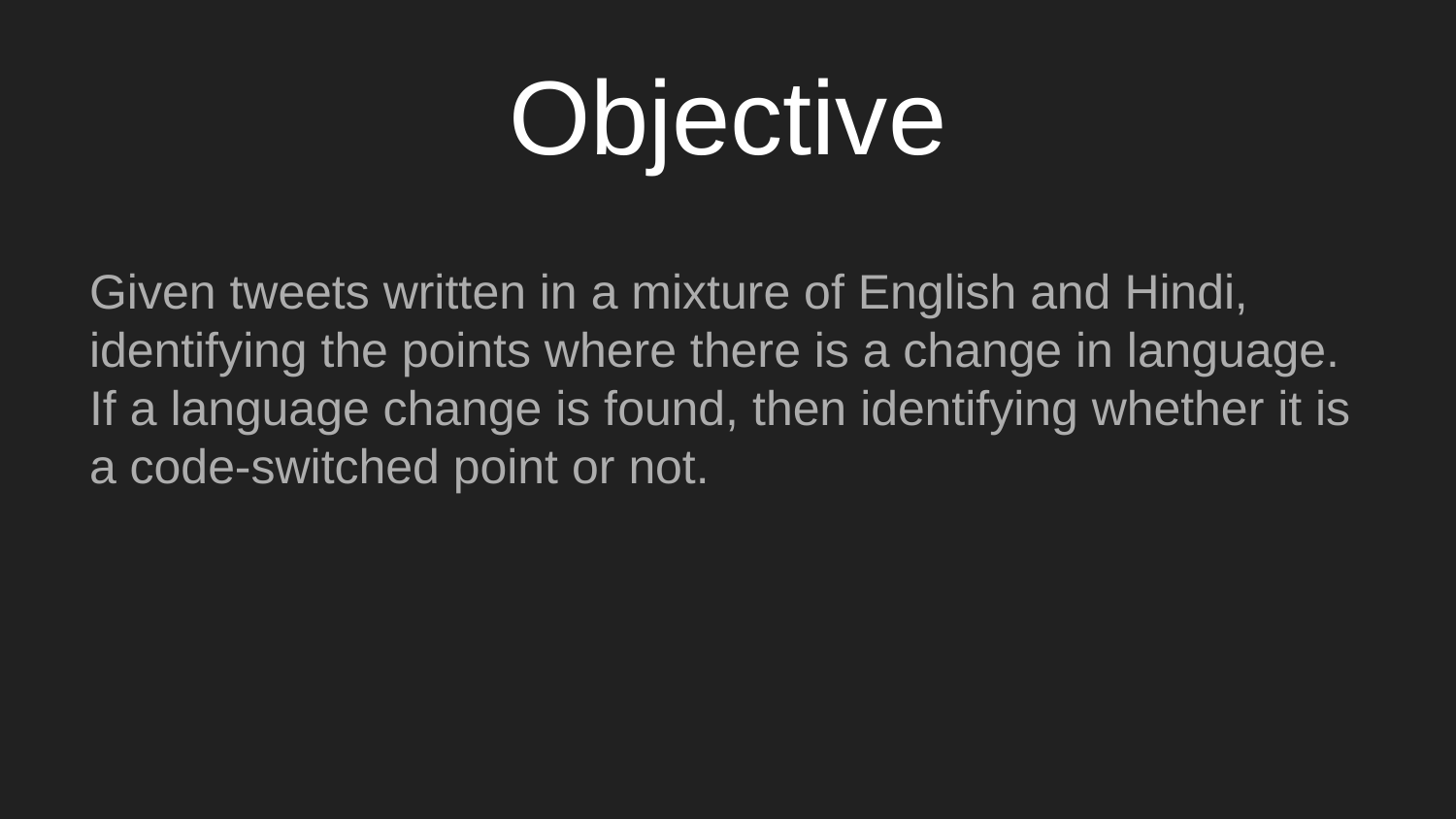

# Objective
Given tweets written in a mixture of English and Hindi, identifying the points where there is a change in language. If a language change is found, then identifying whether it is a code-switched point or not.